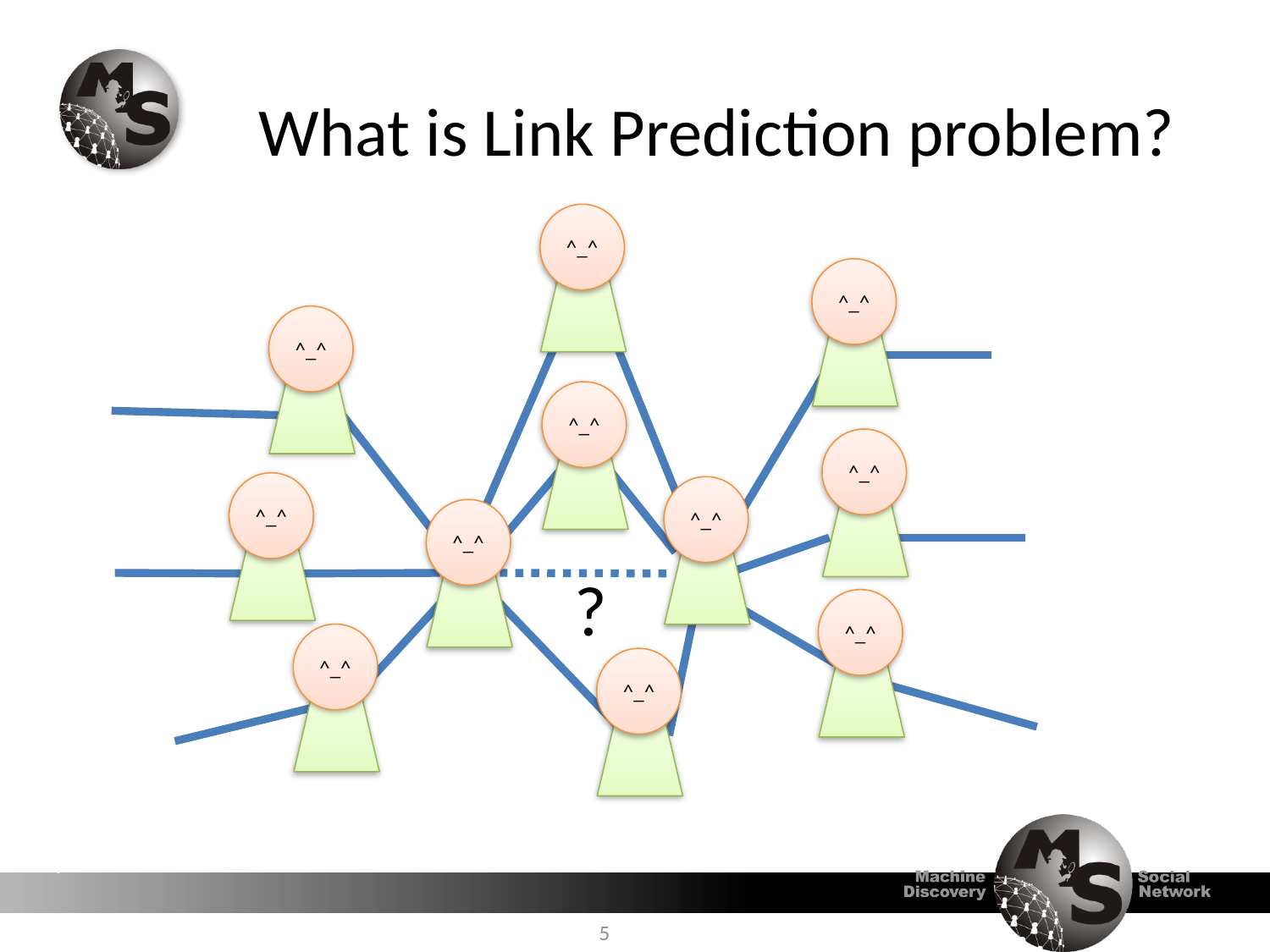

# What is Link Prediction problem?
^_^

^_^

^_^

^_^

^_^

^_^

^_^

^_^

?
^_^

^_^

^_^

5